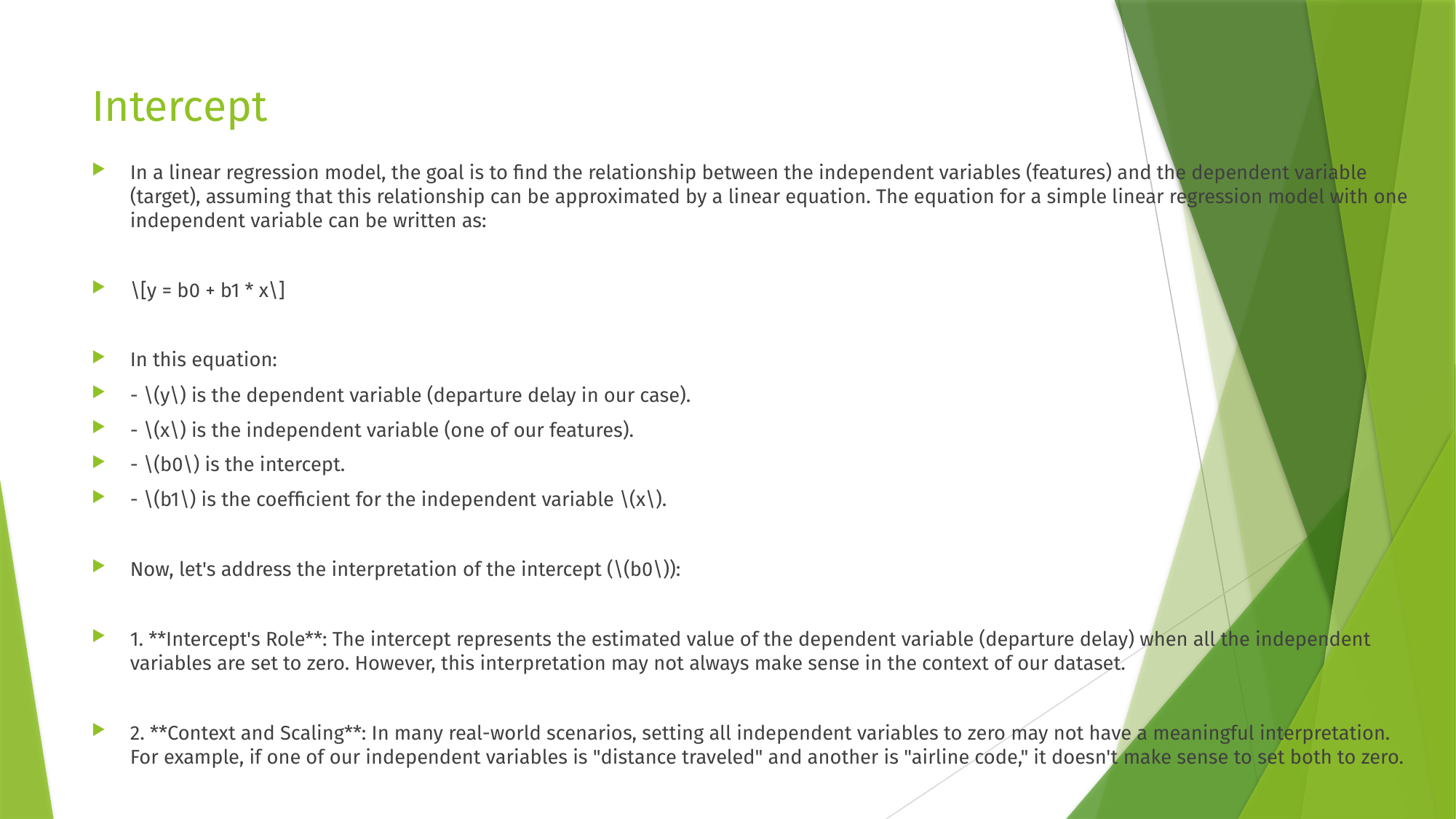

# Intercept
In a linear regression model, the goal is to find the relationship between the independent variables (features) and the dependent variable (target), assuming that this relationship can be approximated by a linear equation. The equation for a simple linear regression model with one independent variable can be written as:

\[y = b0 + b1 * x\]

In this equation:
- \(y\) is the dependent variable (departure delay in our case).
- \(x\) is the independent variable (one of our features).
- \(b0\) is the intercept.
- \(b1\) is the coefficient for the independent variable \(x\).

Now, let's address the interpretation of the intercept (\(b0\)):

1. **Intercept's Role**: The intercept represents the estimated value of the dependent variable (departure delay) when all the independent variables are set to zero. However, this interpretation may not always make sense in the context of our dataset.

2. **Context and Scaling**: In many real-world scenarios, setting all independent variables to zero may not have a meaningful interpretation. For example, if one of our independent variables is "distance traveled" and another is "airline code," it doesn't make sense to set both to zero.